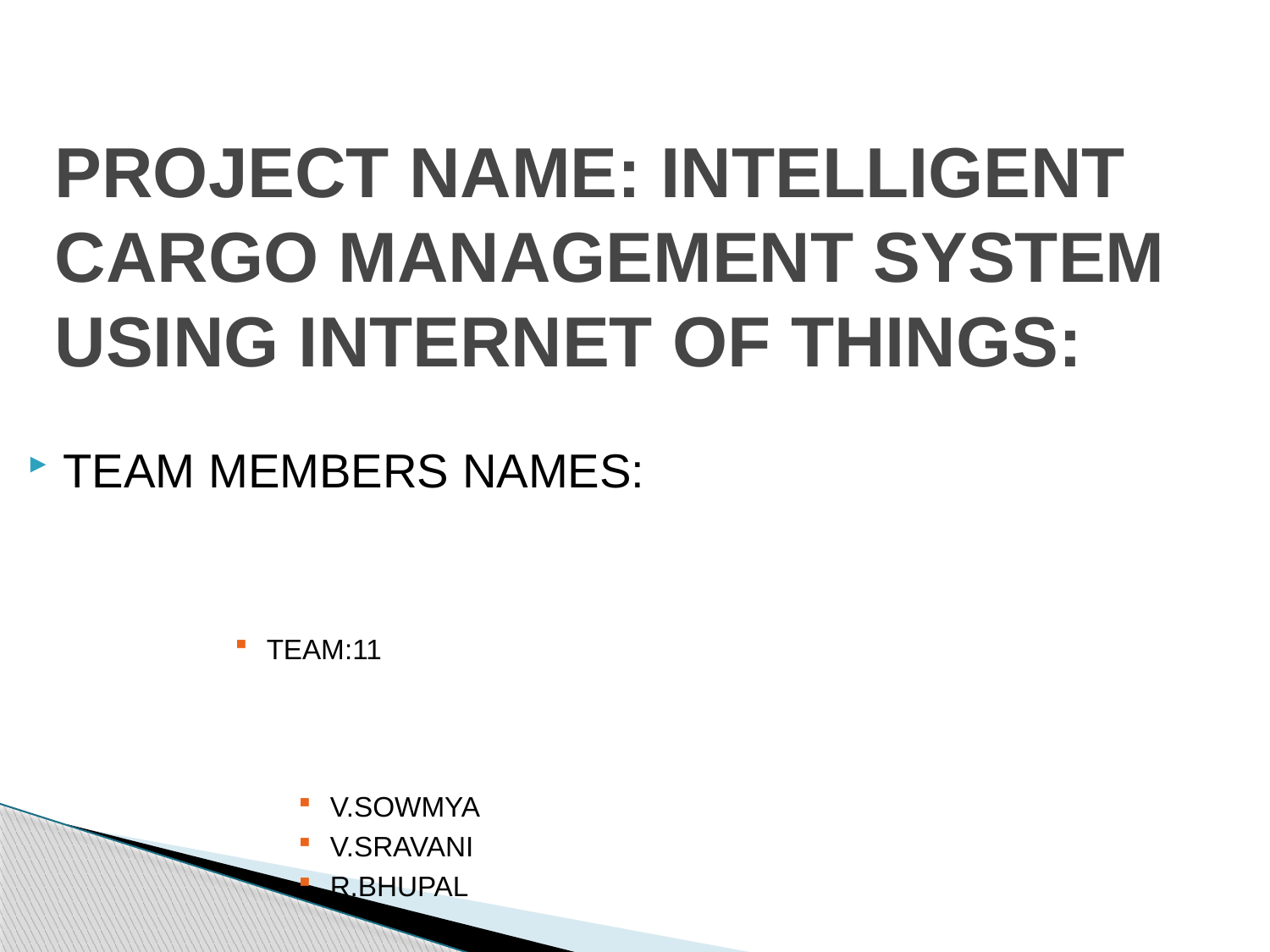

# PROJECT NAME: INTELLIGENT CARGO MANAGEMENT SYSTEM USING INTERNET OF THINGS:
TEAM MEMBERS NAMES:

TEAM:11

V.SOWMYA
V.SRAVANI
R.BHUPAL